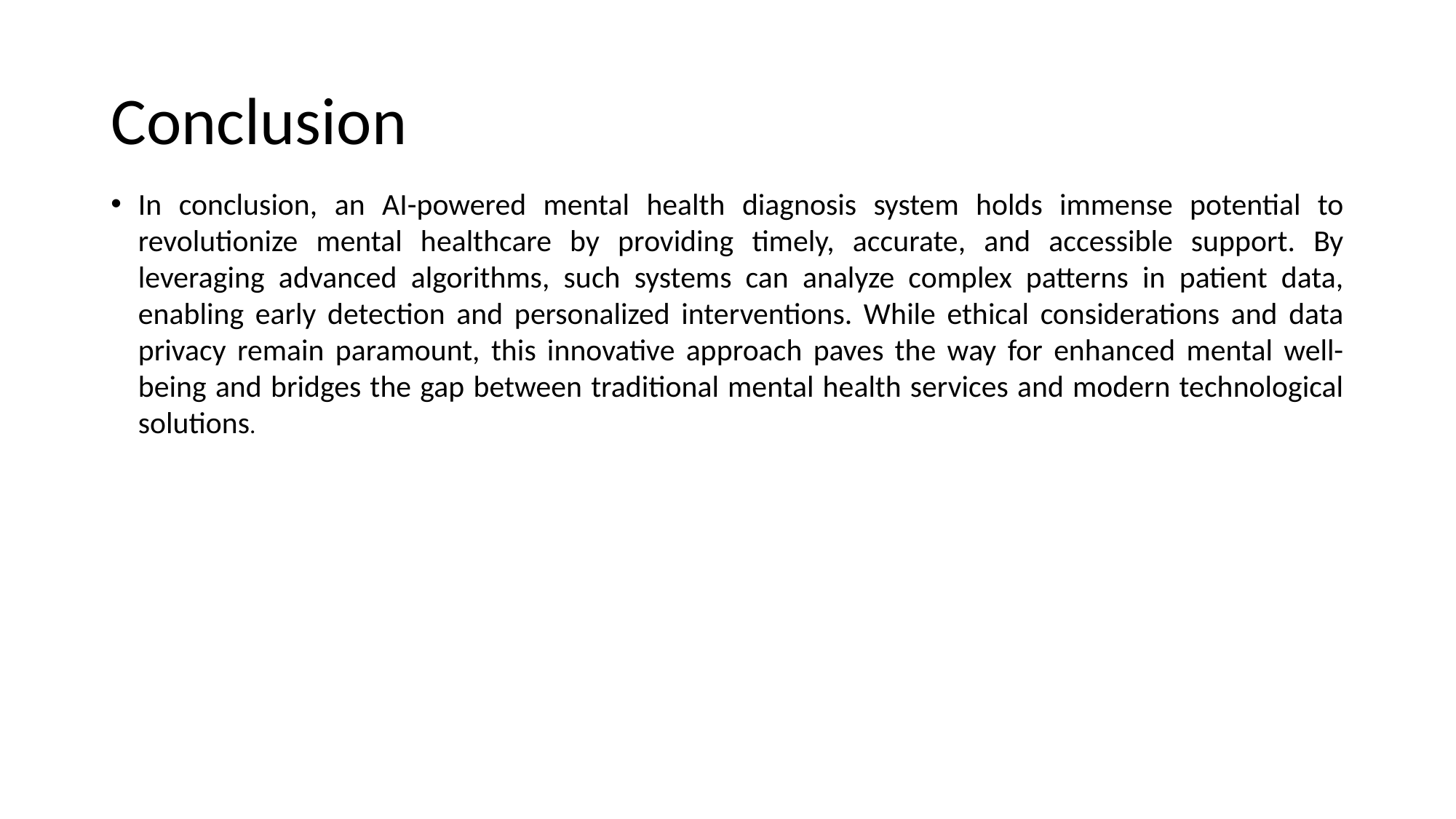

# Conclusion
In conclusion, an AI-powered mental health diagnosis system holds immense potential to revolutionize mental healthcare by providing timely, accurate, and accessible support. By leveraging advanced algorithms, such systems can analyze complex patterns in patient data, enabling early detection and personalized interventions. While ethical considerations and data privacy remain paramount, this innovative approach paves the way for enhanced mental well-being and bridges the gap between traditional mental health services and modern technological solutions.